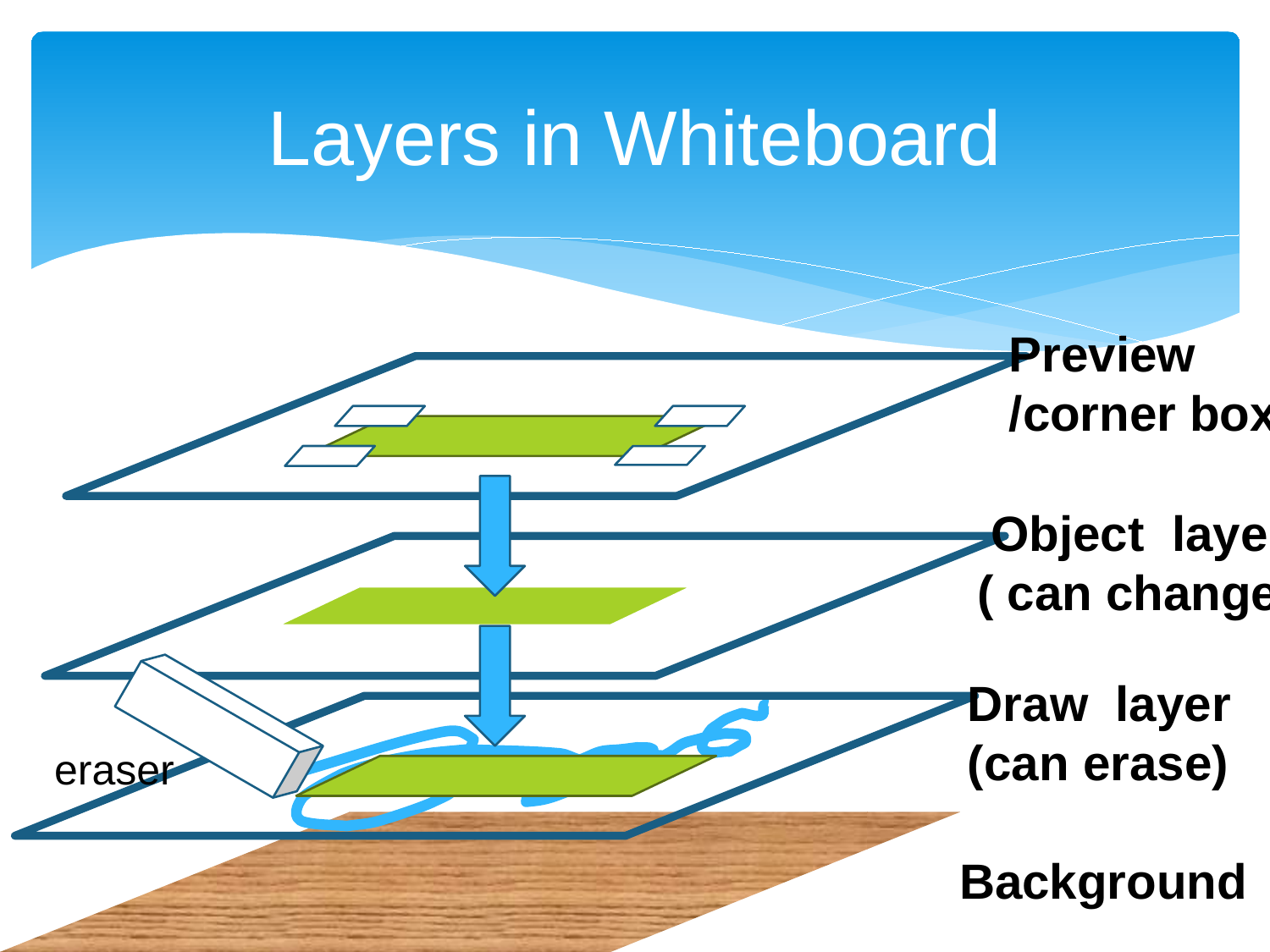

# Layers in Whiteboard
Preview
/corner box

 Object  layer
( can change)

Draw  layer
(can erase)

eraser

Background